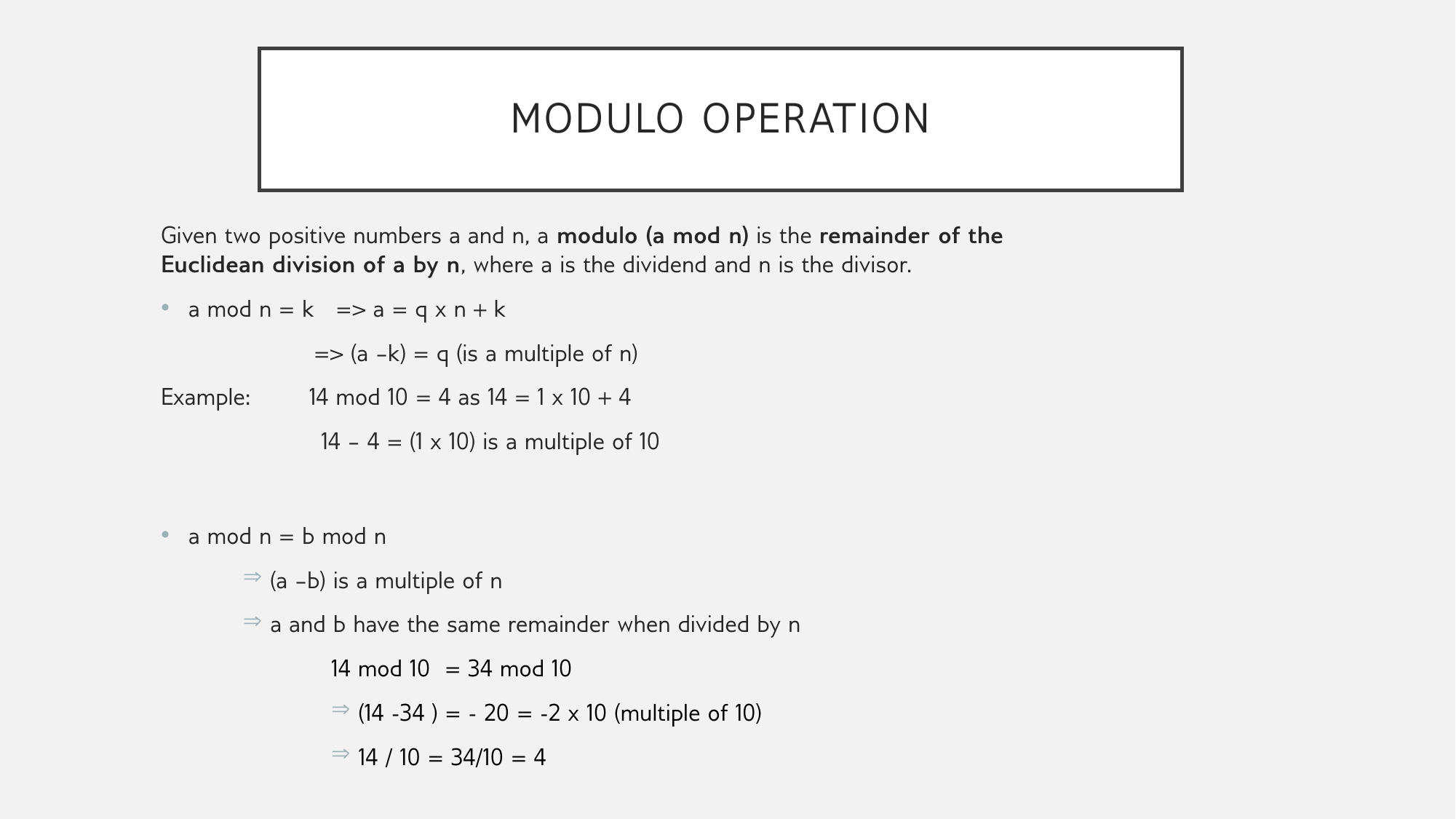

# MODULO OPERATION
Given two positive numbers a and n, a modulo (a mod n) is the remainder of the Euclidean division of a by n, where a is the dividend and n is the divisor.
a mod n = k   => a = q x n + k
                     => (a –k) = q (is a multiple of n)
Example:        14 mod 10 = 4 as 14 = 1 x 10 + 4
                      14 – 4 = (1 x 10) is a multiple of 10

a mod n = b mod n
(a –b) is a multiple of n
a and b have the same remainder when divided by n
14 mod 10  = 34 mod 10
(14 -34 ) = - 20 = -2 x 10 (multiple of 10)
14 / 10 = 34/10 = 4